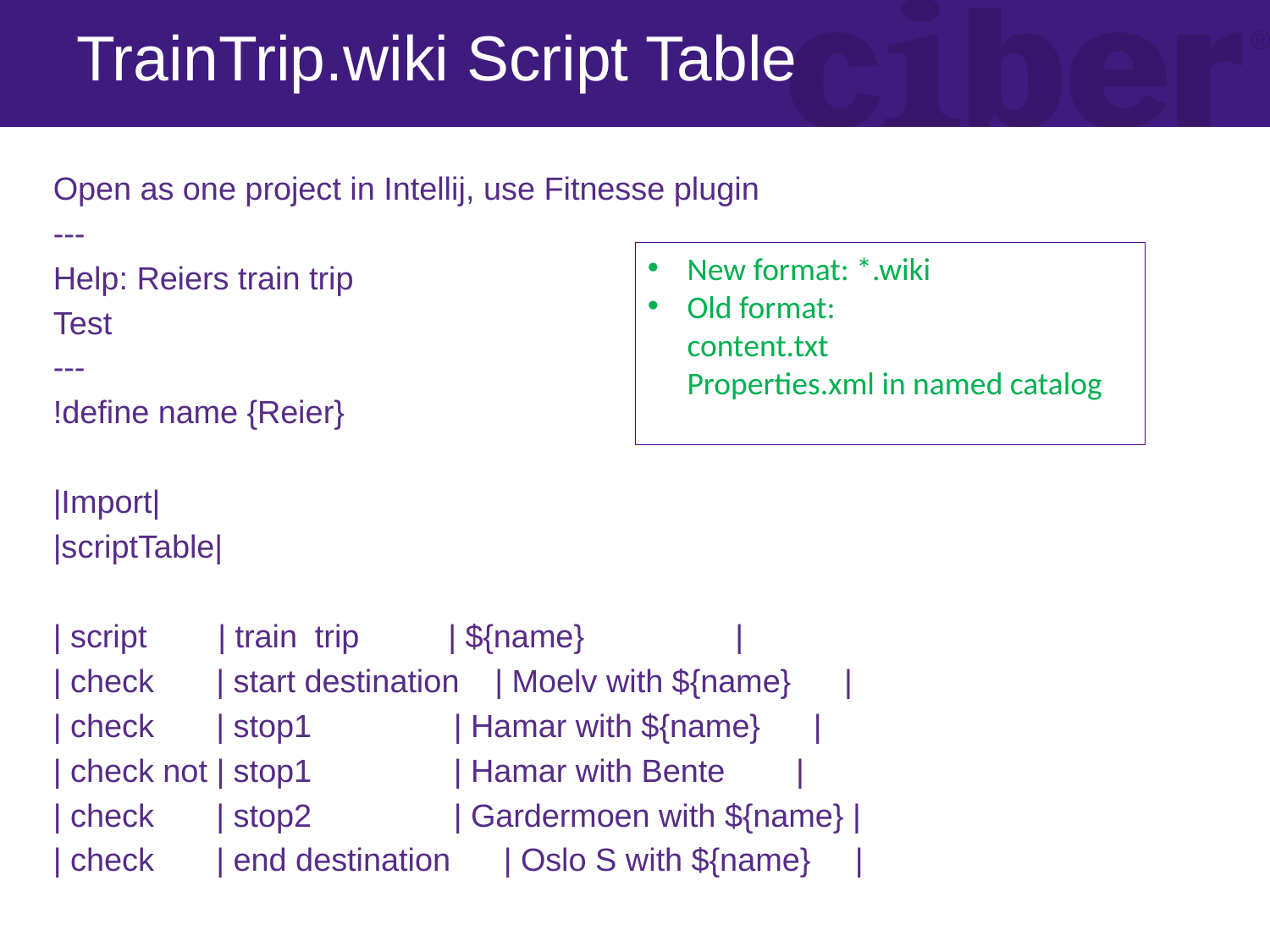

# TrainTrip.wiki Script Table
Open as one project in Intellij, use Fitnesse plugin
---
Help: Reiers train trip
Test
---
!define name {Reier}

|Import|
|scriptTable|

| script        | train  trip          | ${name}                 |
| check       | start destination    | Moelv with ${name}      |
| check       | stop1                | Hamar with ${name}      |
| check not | stop1                | Hamar with Bente        |
| check       | stop2                | Gardermoen with ${name} |
| check       | end destination      | Oslo S with ${name}     |
New format: *.wiki
Old format:
content.txt
Properties.xml in named catalog